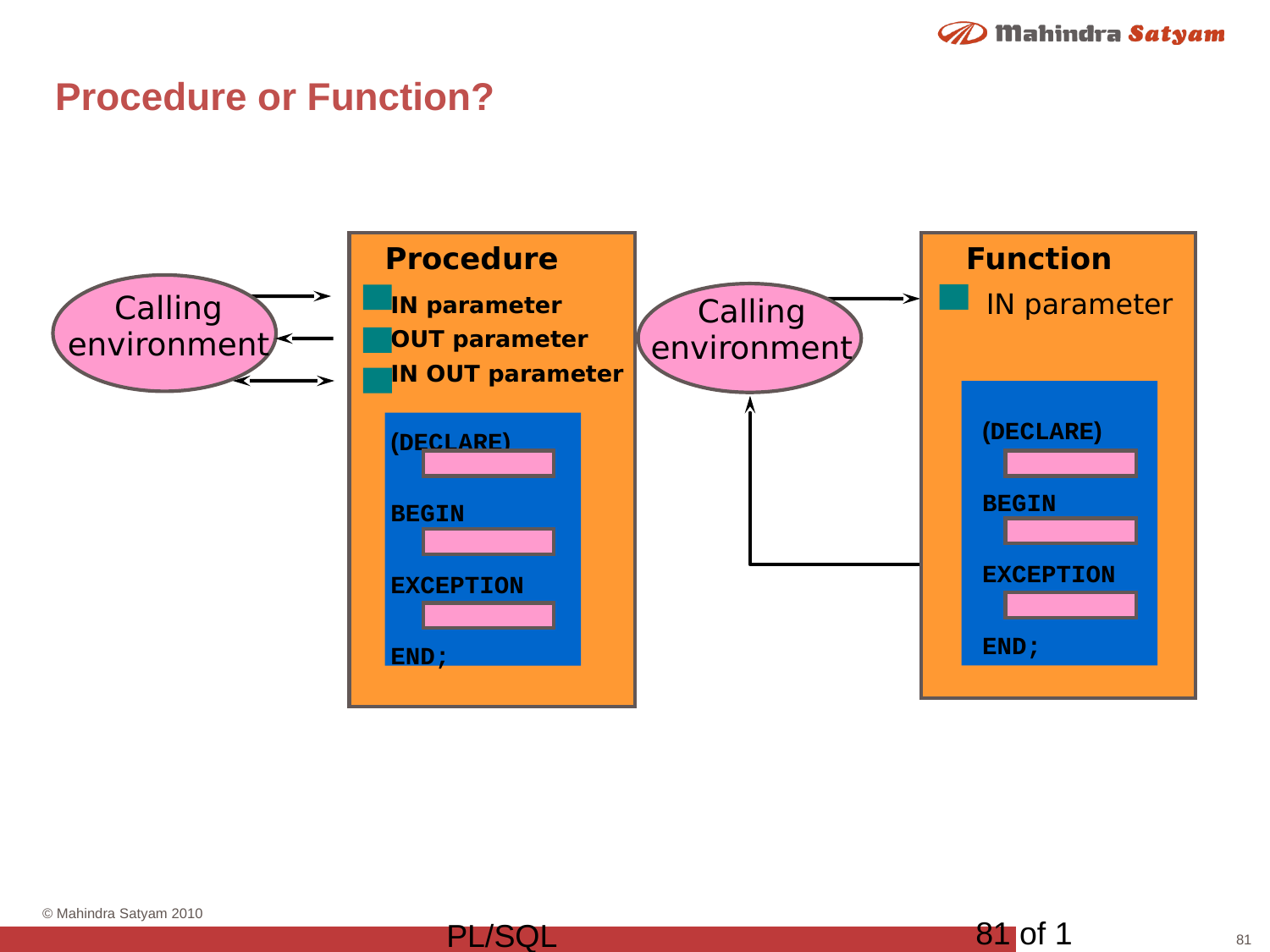

# Procedure or Function?

Function
Procedure

IN parameter

Calling
environment
IN parameter
OUT parameter
IN OUT parameter
Calling
environment

(DECLARE)
BEGIN
EXCEPTION
END;
(DECLARE)
BEGIN
EXCEPTION
END;

81 of 1
PL/SQL